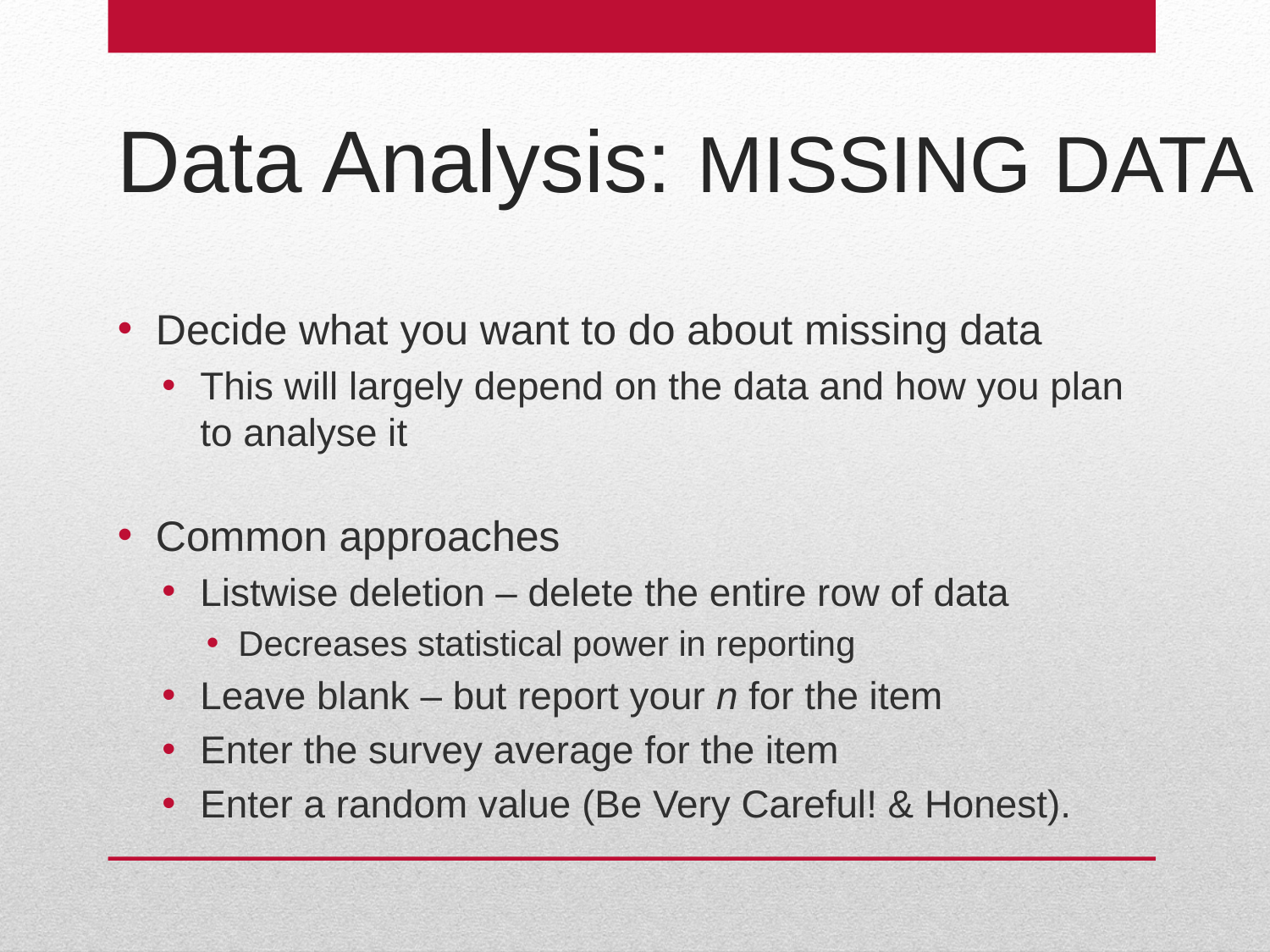

# Data Analysis: MISSING DATA
Decide what you want to do about missing data
This will largely depend on the data and how you plan to analyse it
Common approaches
Listwise deletion – delete the entire row of data
Decreases statistical power in reporting
Leave blank – but report your n for the item
Enter the survey average for the item
Enter a random value (Be Very Careful! & Honest).